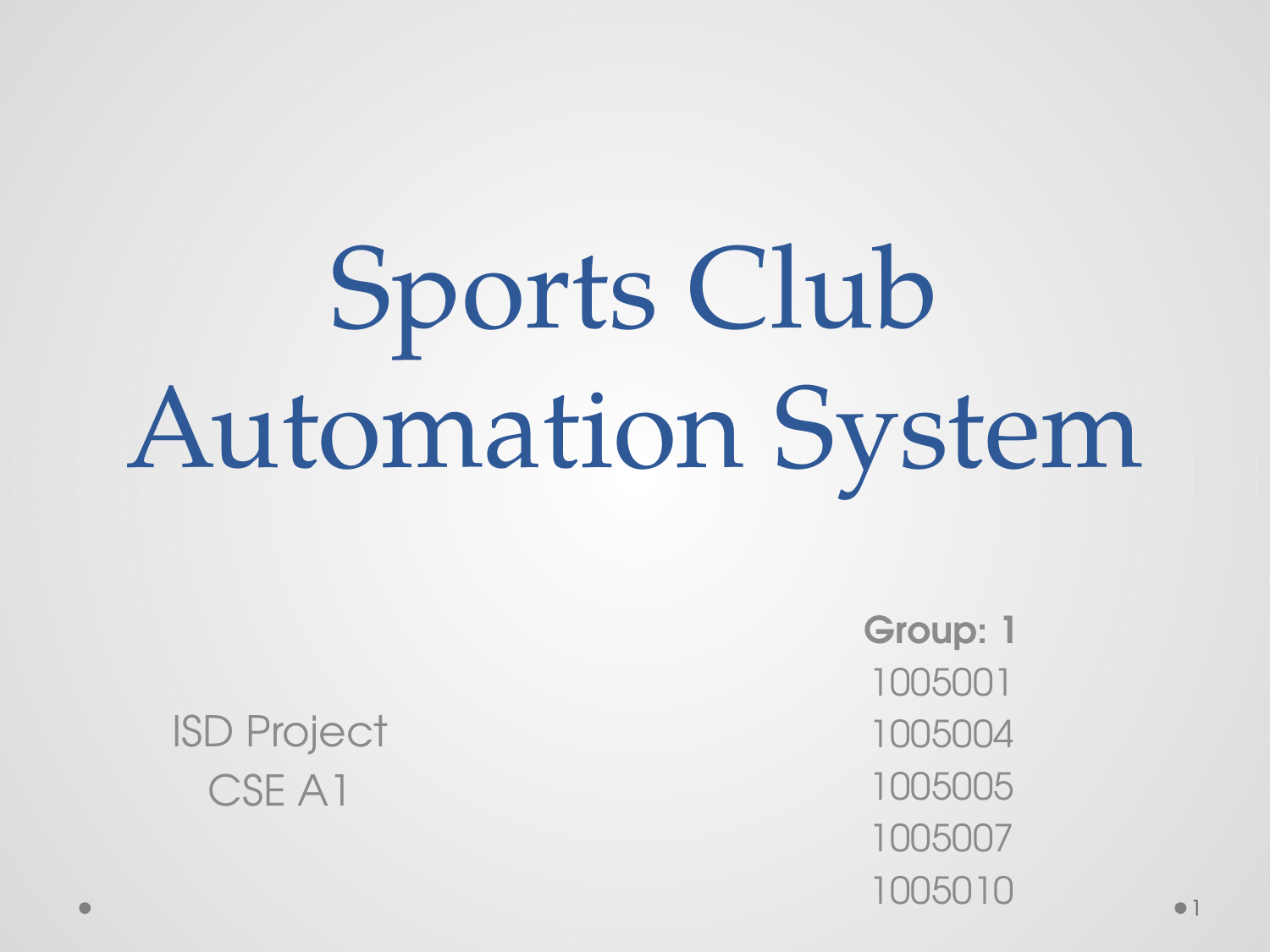

# Sports Club Automation System
Group: 1
1005001
1005004
1005005
1005007
1005010

ISD Project
CSE A1

1